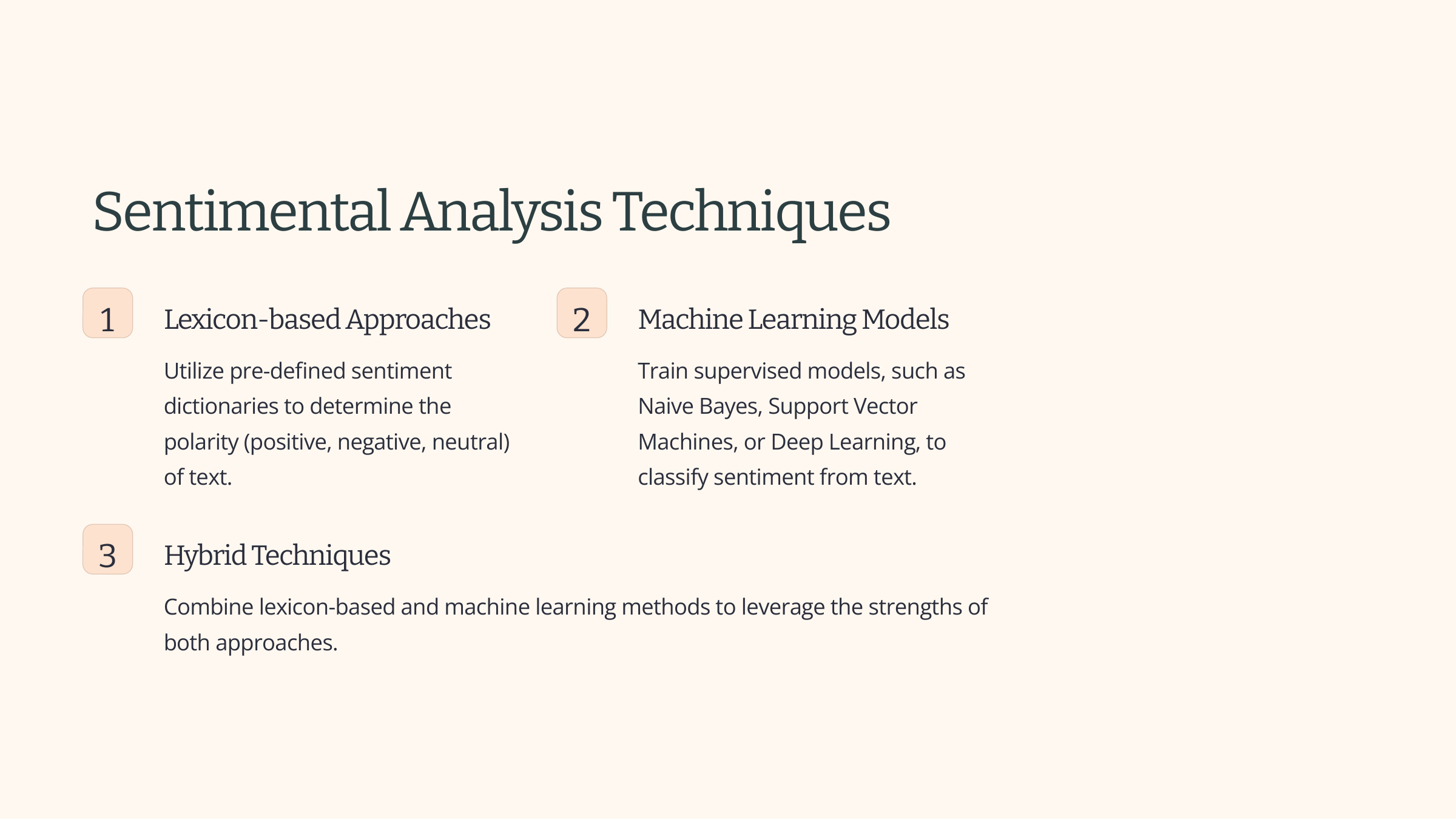

Sentimental Analysis Techniques

1
2
Lexicon-based Approaches
Machine Learning Models
Utilize pre-defined sentiment dictionaries to determine the polarity (positive, negative, neutral) of text.
Train supervised models, such as Naive Bayes, Support Vector Machines, or Deep Learning, to classify sentiment from text.

3
Hybrid Techniques
Combine lexicon-based and machine learning methods to leverage the strengths of both approaches.